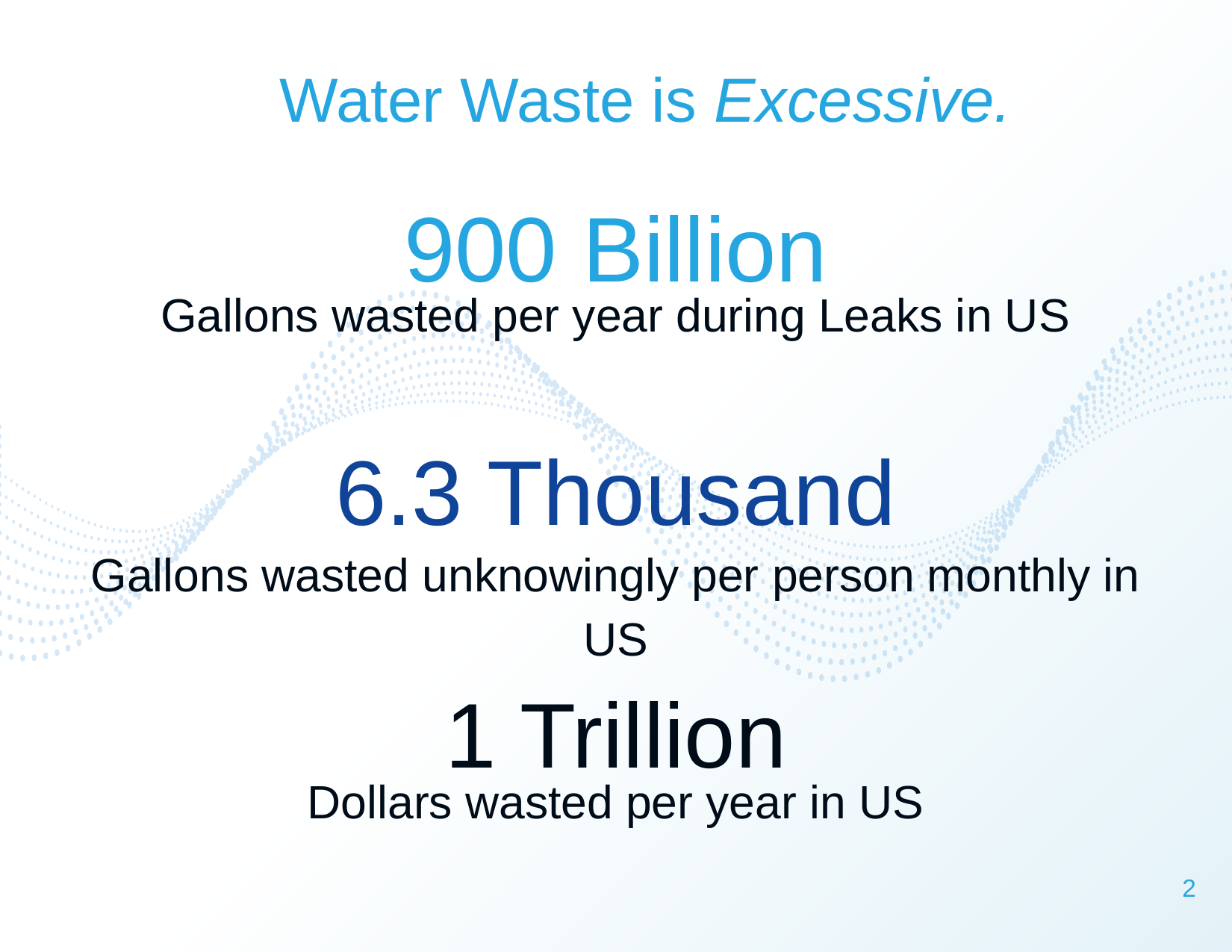

Water Waste is Excessive.
900 Billion
Gallons wasted per year during Leaks in US
6.3 Thousand
Gallons wasted unknowingly per person monthly in US
1 Trillion
Dollars wasted per year in US
2